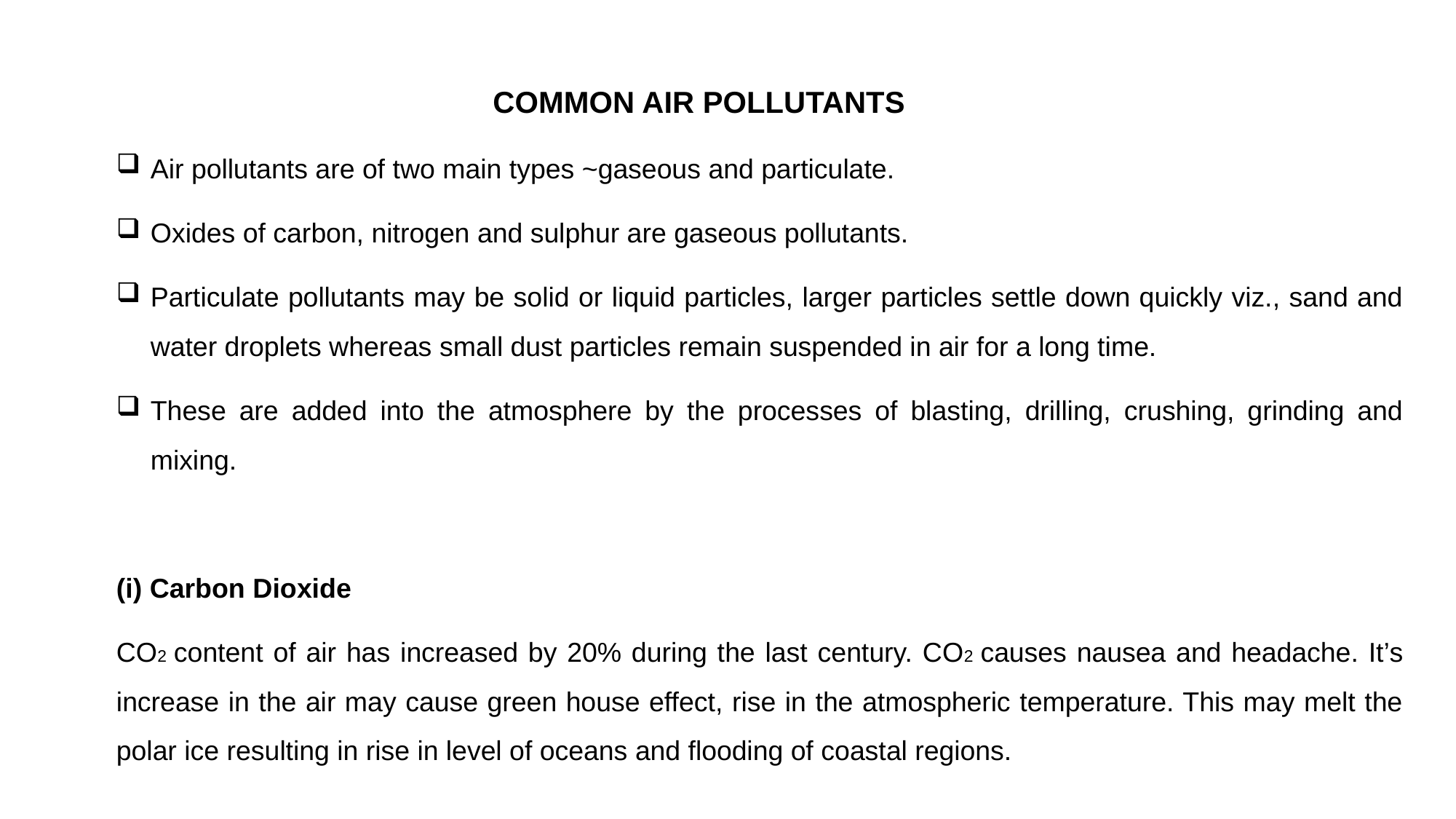

COMMON AIR POLLUTANTS
Air pollutants are of two main types ~gaseous and particulate.
Oxides of carbon, nitrogen and sulphur are gaseous pollutants.
Particulate pollutants may be solid or liquid particles, larger particles settle down quickly viz., sand and water droplets whereas small dust particles remain suspended in air for a long time.
These are added into the atmosphere by the processes of blasting, drilling, crushing, grinding and mixing.

(i) Carbon Dioxide
CO2 content of air has increased by 20% during the last century. CO2 causes nausea and headache. It’s increase in the air may cause green house effect, rise in the atmospheric temperature. This may melt the polar ice resulting in rise in level of oceans and flooding of coastal regions.